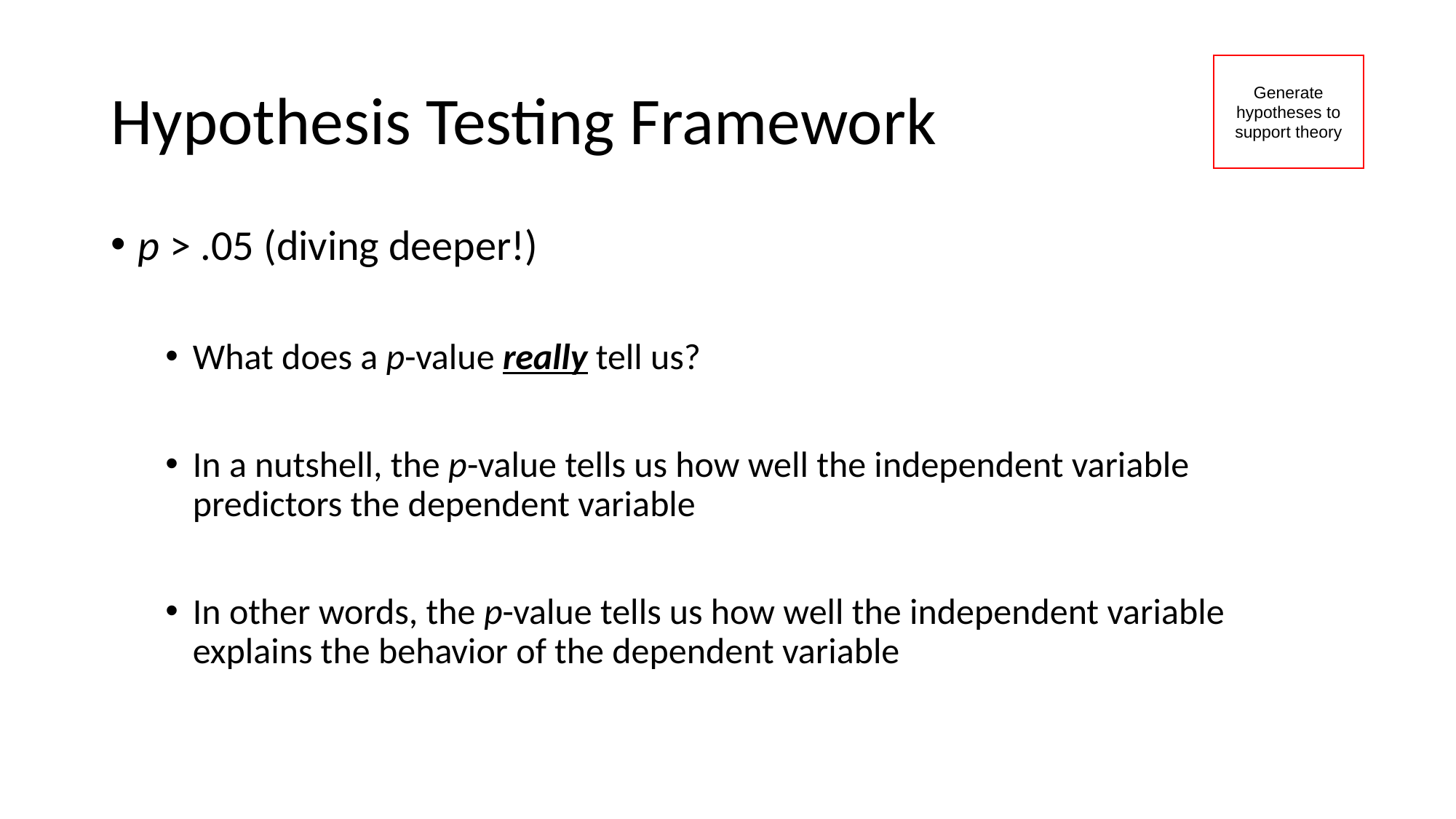

# Hypothesis Testing Framework
Generate hypotheses to support theory
p > .05 (diving deeper!)

What does a p-value really tell us?

In a nutshell, the p-value tells us how well the independent variable predictors the dependent variable

In other words, the p-value tells us how well the independent variable explains the behavior of the dependent variable